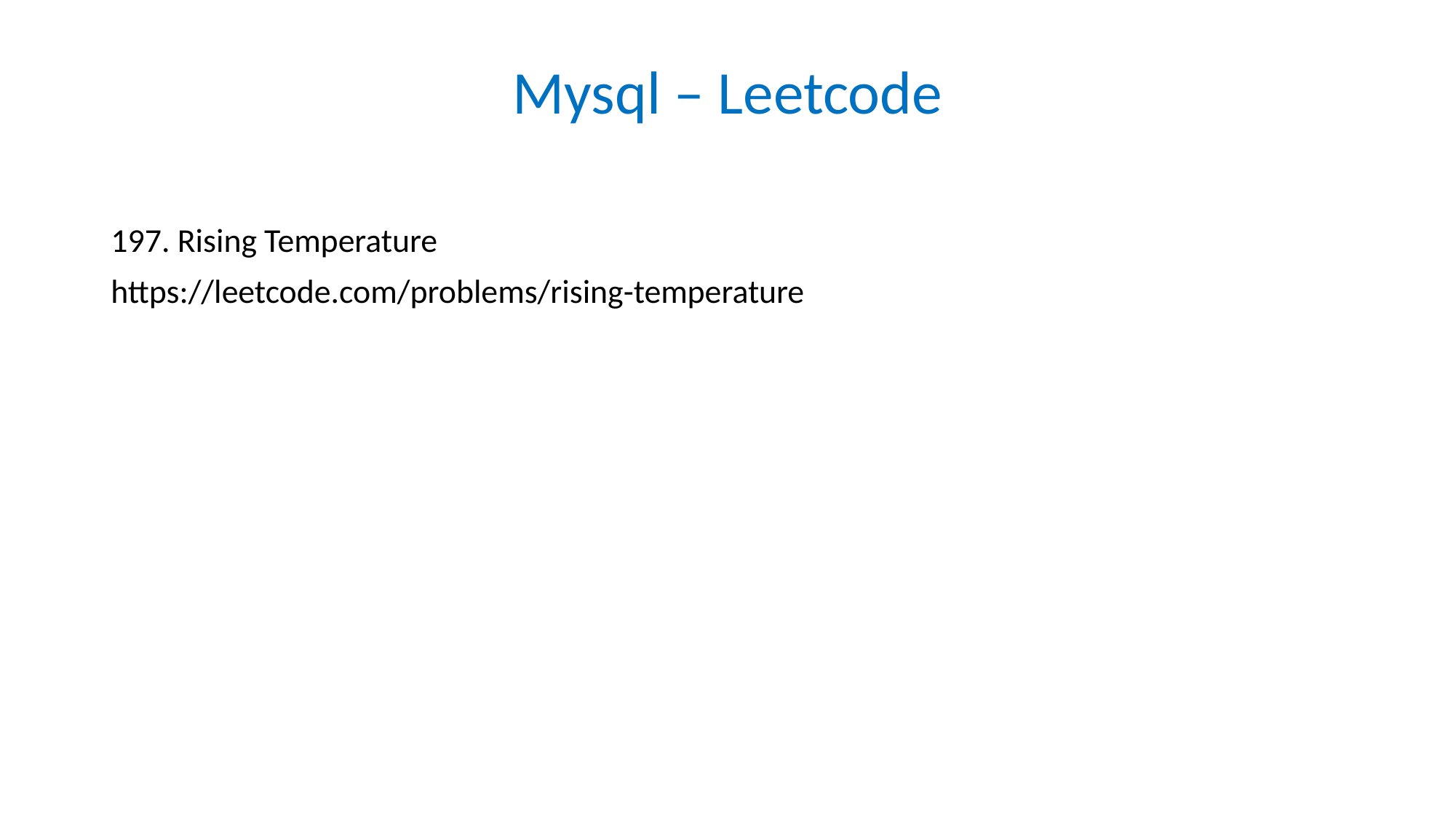

Mysql – Leetcode
197. Rising Temperature
https://leetcode.com/problems/rising-temperature